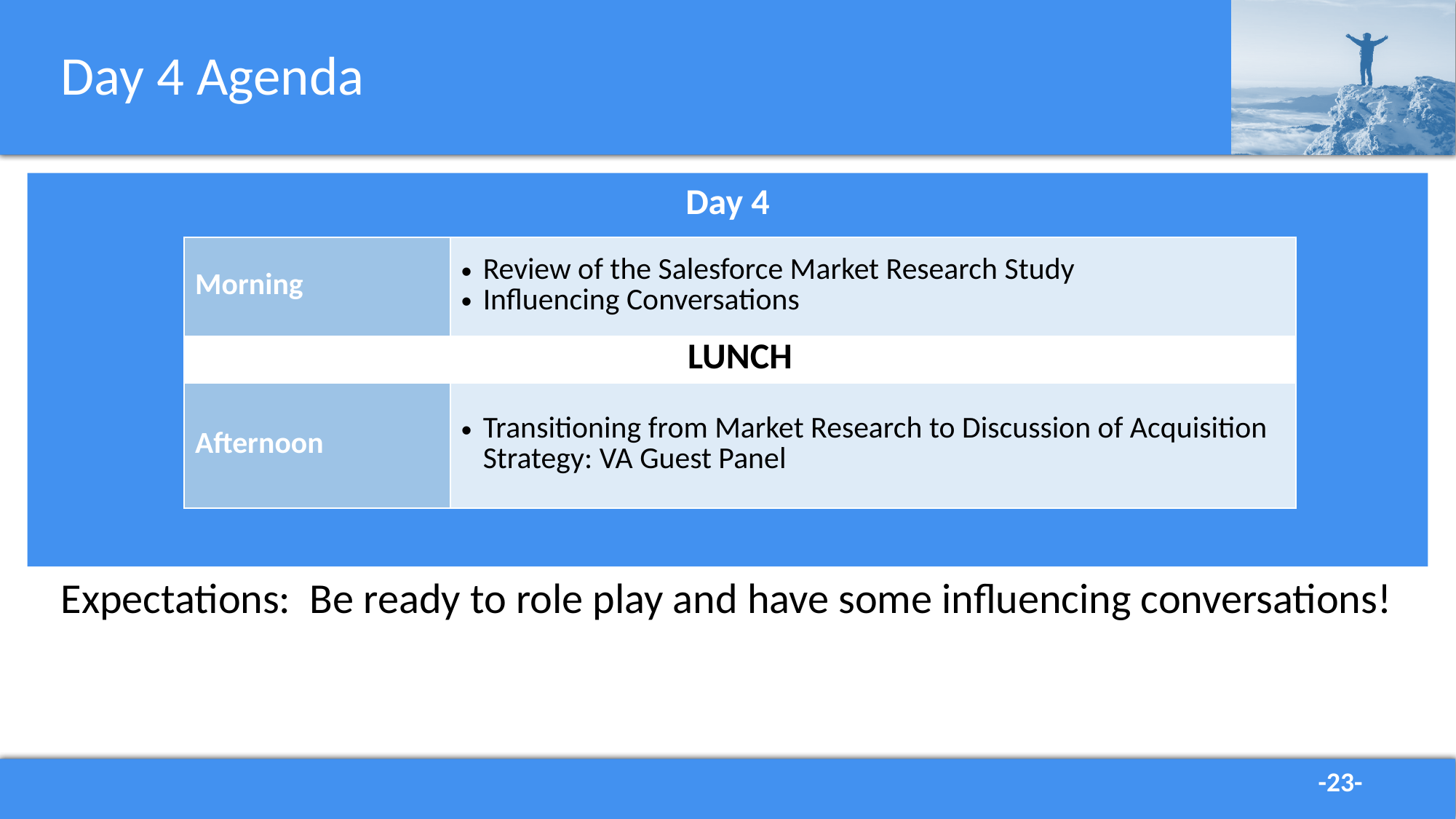

# Day 4 Agenda
Day 4
| Morning | Review of the Salesforce Market Research Study Influencing Conversations |
| --- | --- |
| LUNCH |  |
| Afternoon | Transitioning from Market Research to Discussion of Acquisition Strategy: VA Guest Panel |
Expectations:  Be ready to role play and have some influencing conversations!